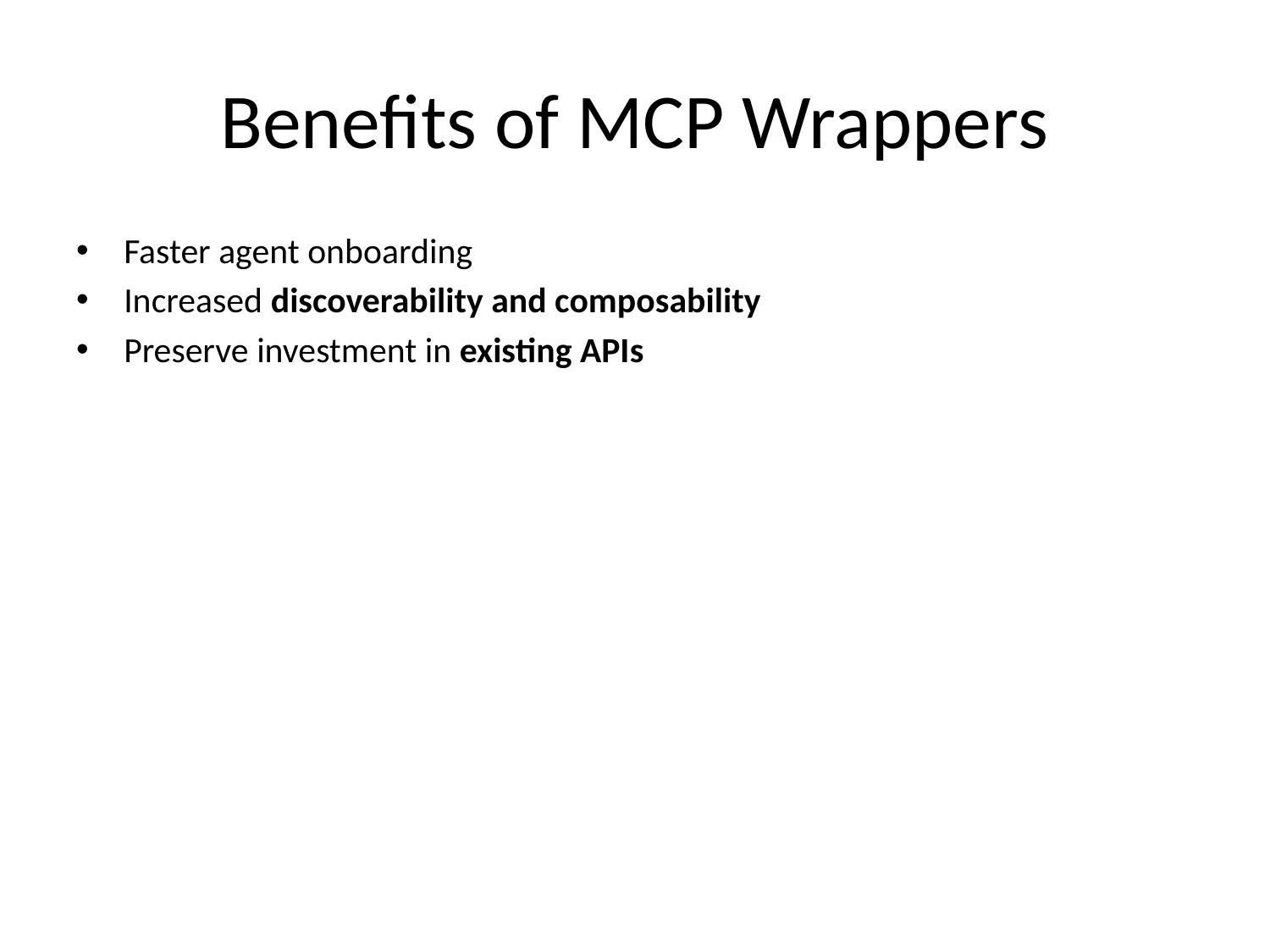

# Benefits of MCP Wrappers
Faster agent onboarding
Increased discoverability and composability
Preserve investment in existing APIs